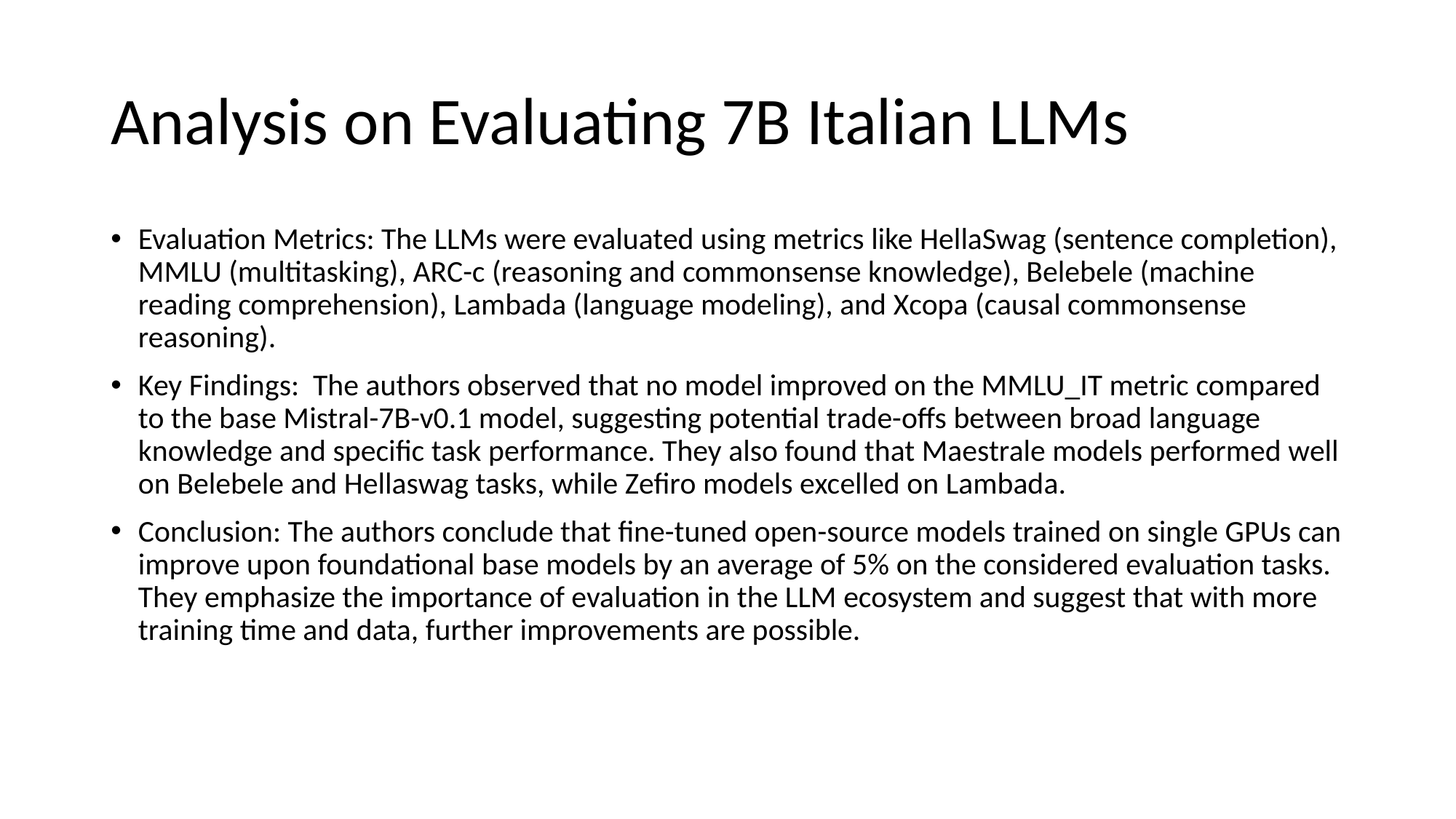

# Analysis on Evaluating 7B Italian LLMs
Evaluation Metrics: The LLMs were evaluated using metrics like HellaSwag (sentence completion), MMLU (multitasking), ARC-c (reasoning and commonsense knowledge), Belebele (machine reading comprehension), Lambada (language modeling), and Xcopa (causal commonsense reasoning).
Key Findings:  The authors observed that no model improved on the MMLU_IT metric compared to the base Mistral-7B-v0.1 model, suggesting potential trade-offs between broad language knowledge and specific task performance. They also found that Maestrale models performed well on Belebele and Hellaswag tasks, while Zefiro models excelled on Lambada.
Conclusion: The authors conclude that fine-tuned open-source models trained on single GPUs can improve upon foundational base models by an average of 5% on the considered evaluation tasks. They emphasize the importance of evaluation in the LLM ecosystem and suggest that with more training time and data, further improvements are possible.
7